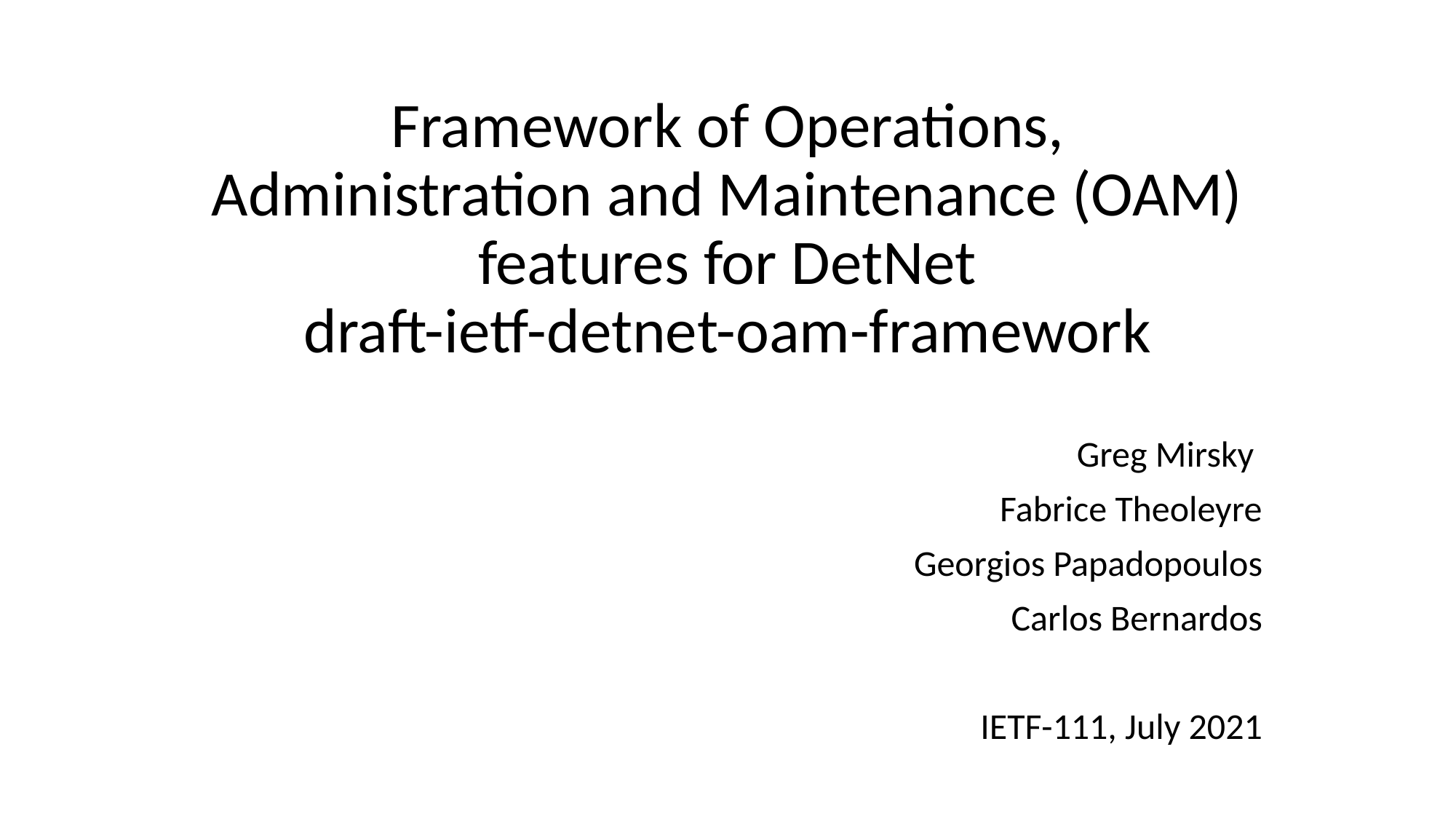

# Framework of Operations, Administration and Maintenance (OAM) features for DetNet draft-ietf-detnet-oam-framework
Greg Mirsky
Fabrice Theoleyre
Georgios Papadopoulos
Carlos Bernardos

IETF-111, July 2021